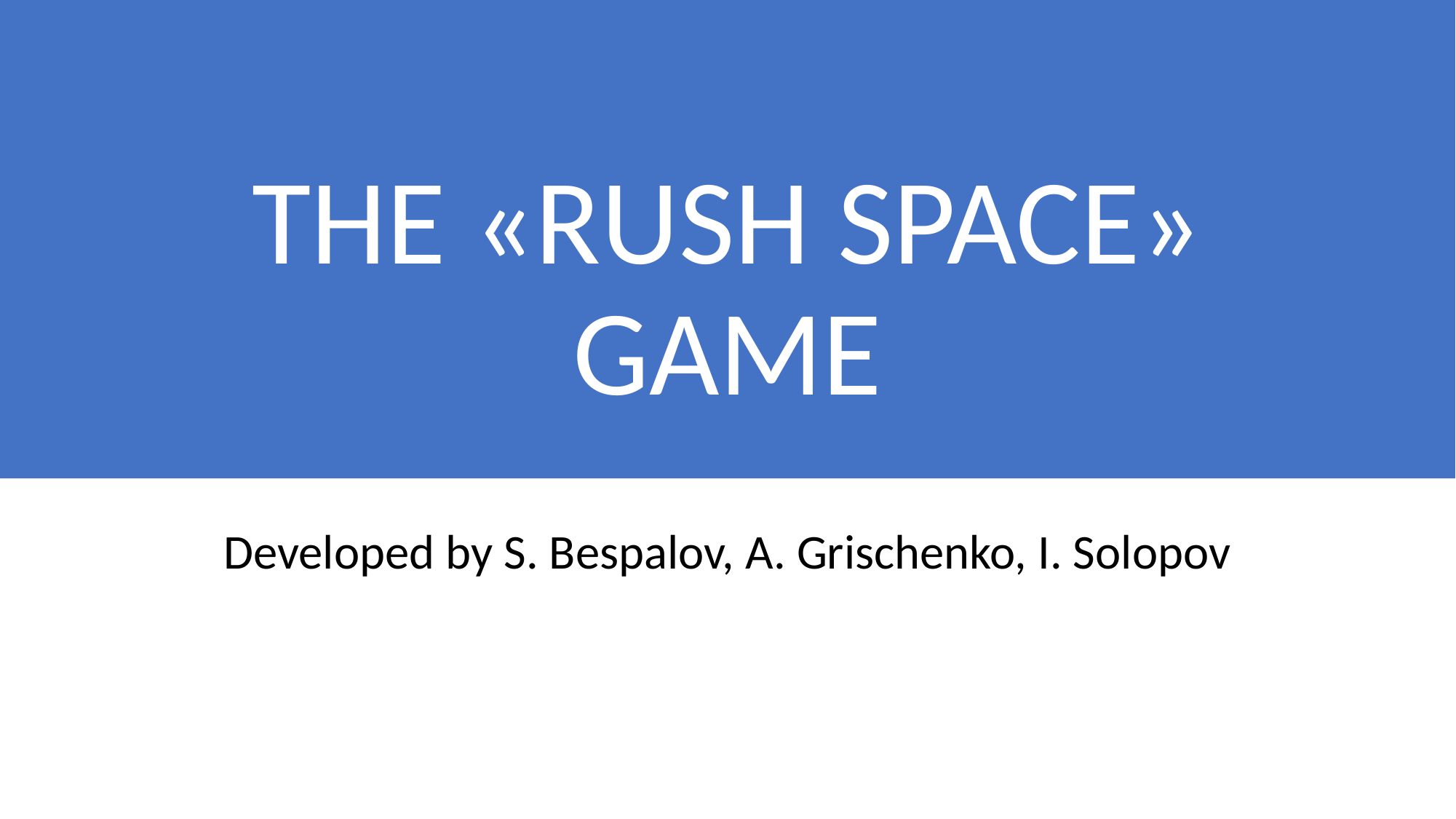

# THE «RUSH SPACE» GAME
Developed by S. Bespalov, A. Grischenko, I. Solopov